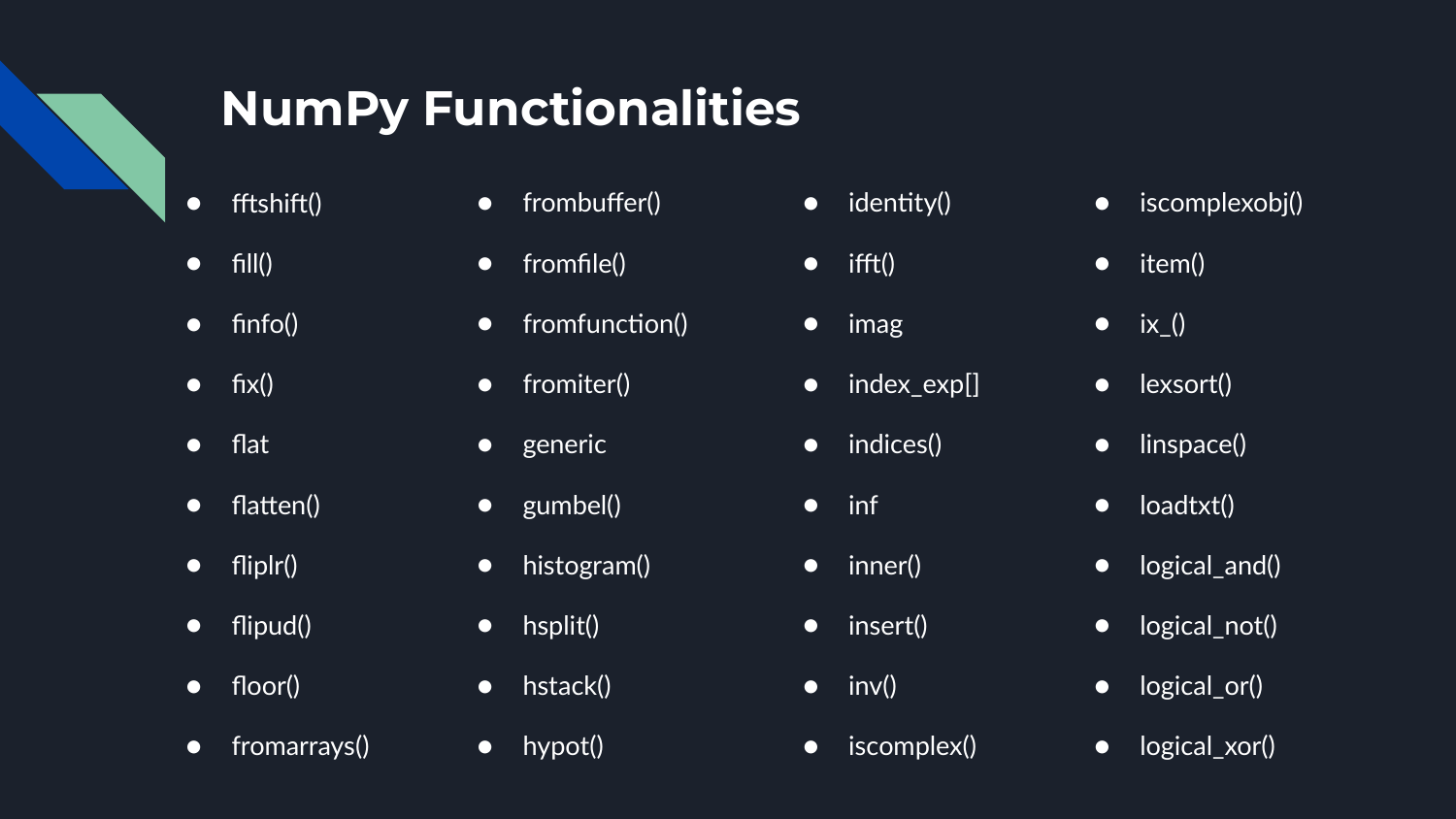

# NumPy Functionalities
fftshift()
fill()
finfo()
fix()
flat
flatten()
fliplr()
flipud()
floor()
fromarrays()

frombuffer()
fromfile()
fromfunction()
fromiter()
generic
gumbel()
histogram()
hsplit()
hstack()
hypot()
identity()
ifft()
imag
index_exp[]
indices()
inf
inner()
insert()
inv()
iscomplex()
iscomplexobj()
item()
ix_()
lexsort()
linspace()
loadtxt()
logical_and()
logical_not()
logical_or()
logical_xor()